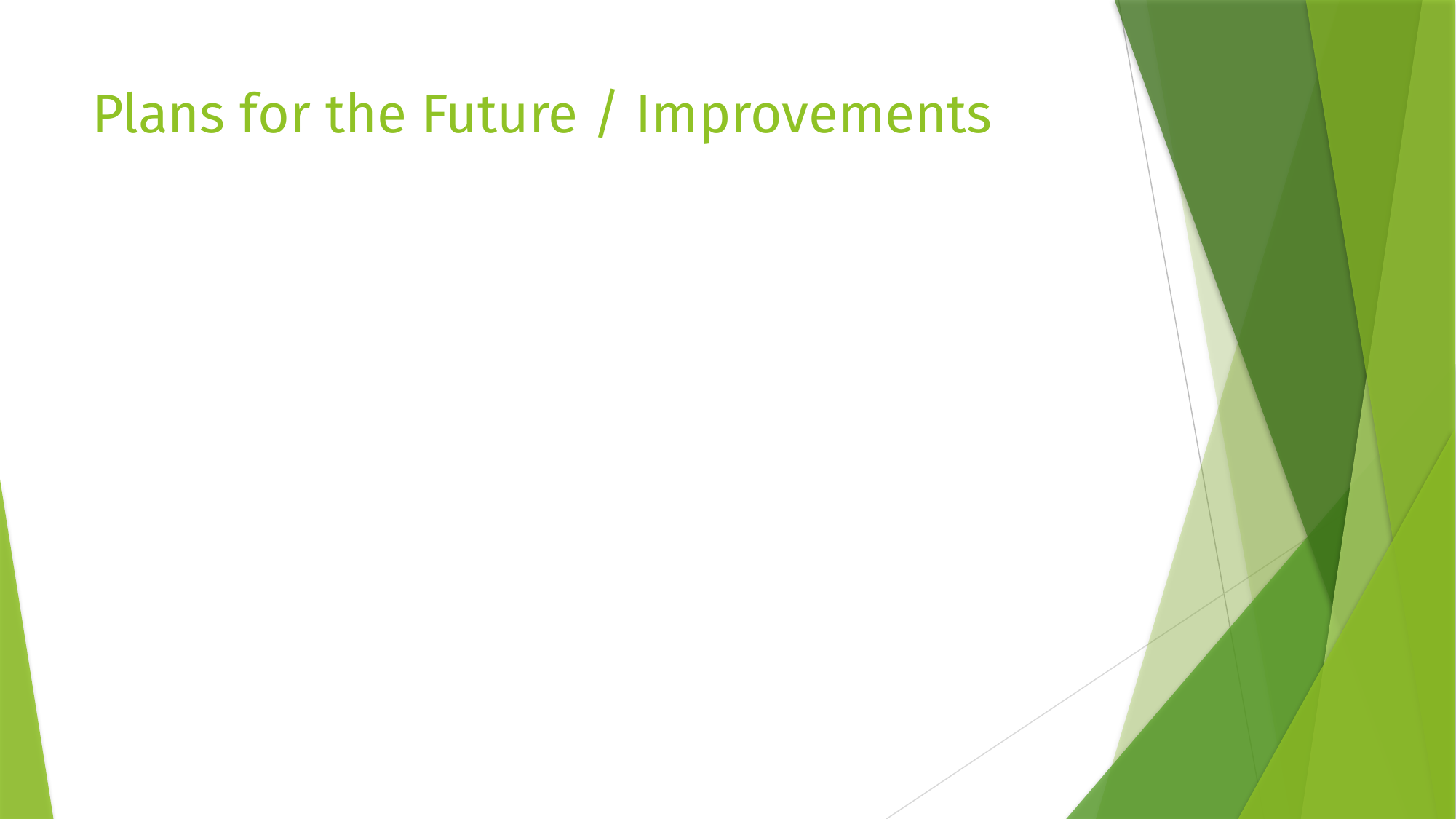

# Plans for the Future / Improvements